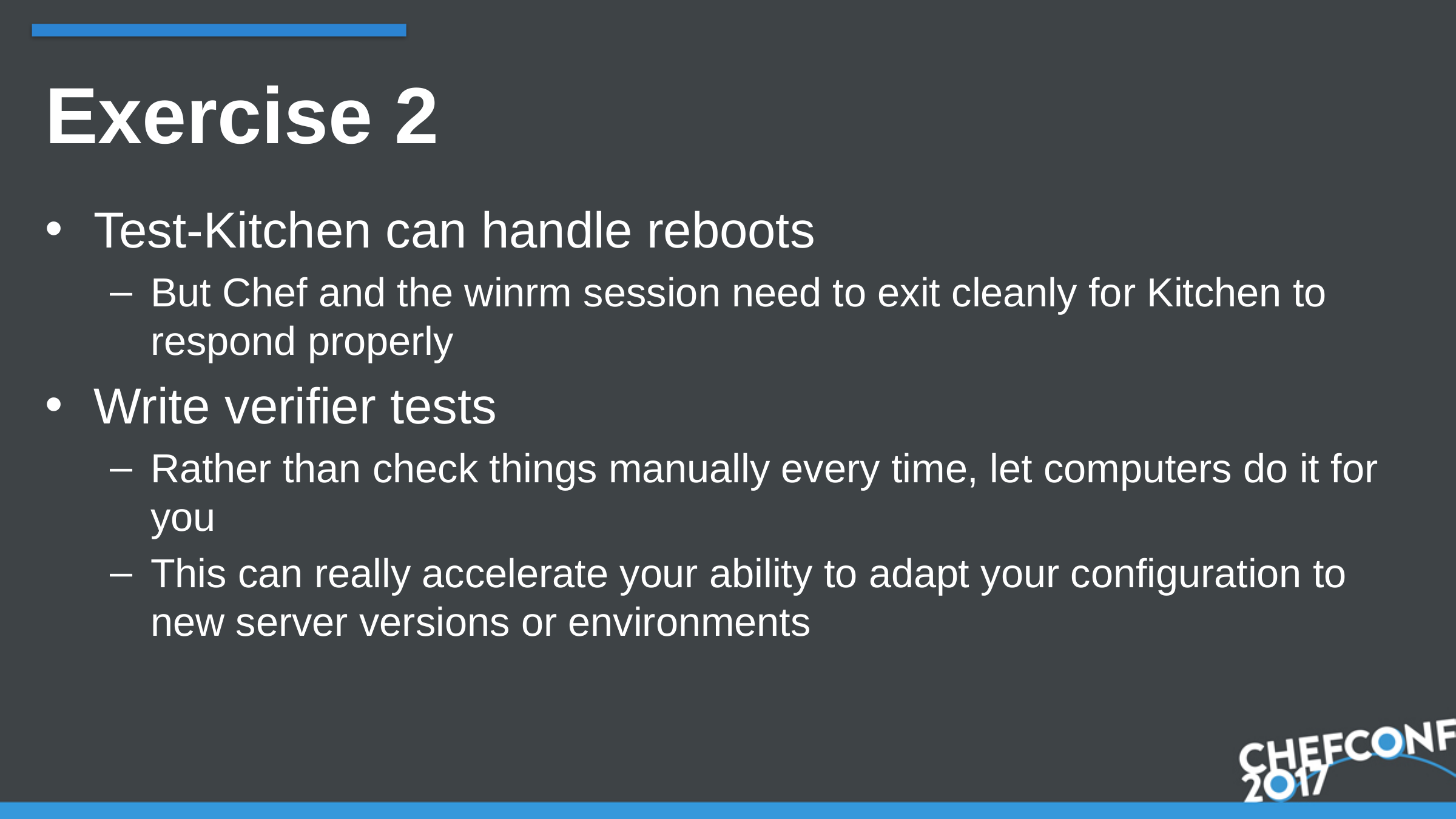

# Exercise 2
Test-Kitchen can handle reboots
But Chef and the winrm session need to exit cleanly for Kitchen to respond properly
Write verifier tests
Rather than check things manually every time, let computers do it for you
This can really accelerate your ability to adapt your configuration to new server versions or environments